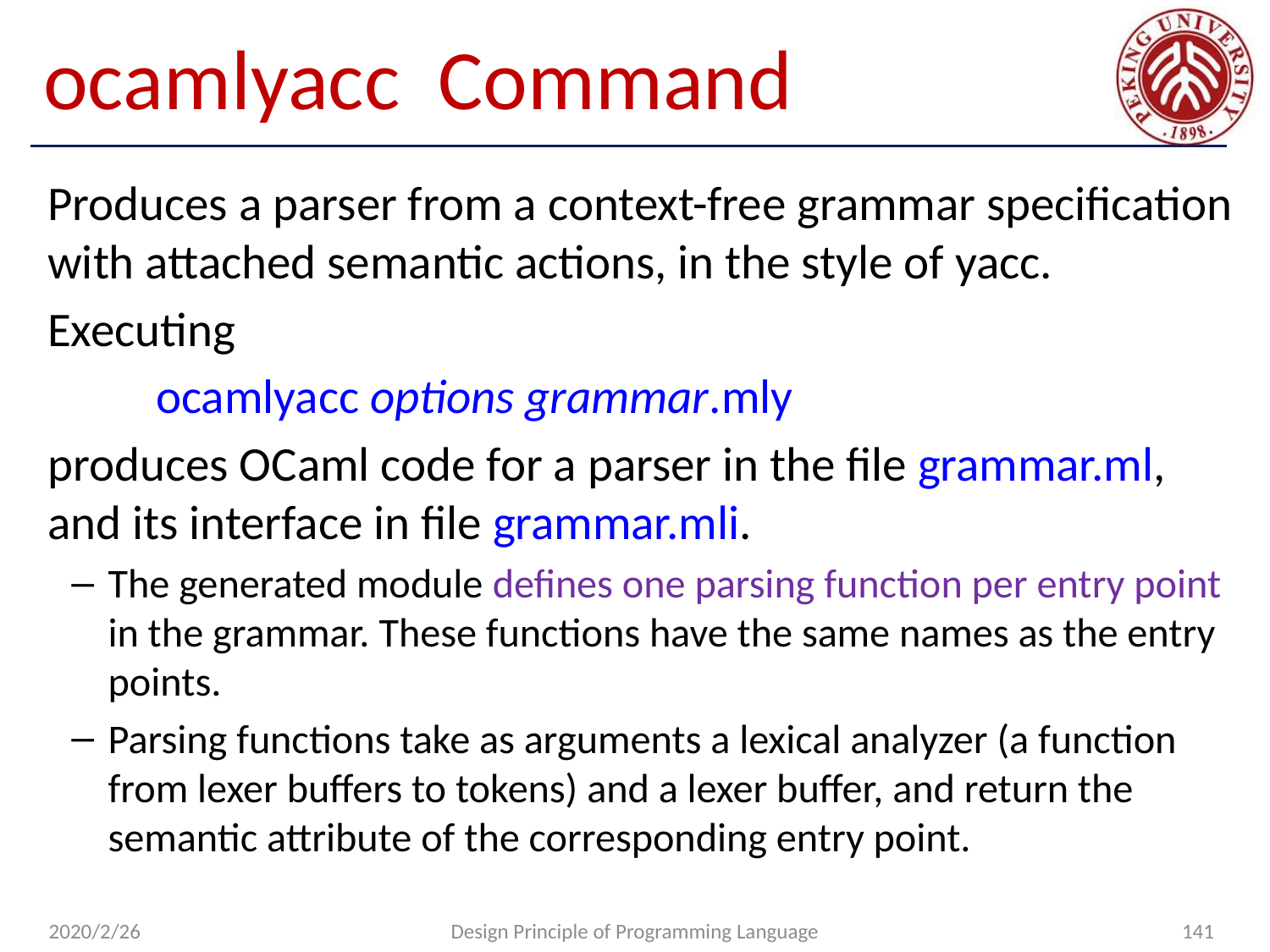

# ocamlyacc  Command
Produces a parser from a context-free grammar specification with attached semantic actions, in the style of yacc.
Executing
ocamlyacc options grammar.mly
produces OCaml code for a parser in the file grammar.ml, and its interface in file grammar.mli.
The generated module defines one parsing function per entry point in the grammar. These functions have the same names as the entry points.
Parsing functions take as arguments a lexical analyzer (a function from lexer buffers to tokens) and a lexer buffer, and return the semantic attribute of the corresponding entry point.

2020/2/26
Design Principle of Programming Language
141